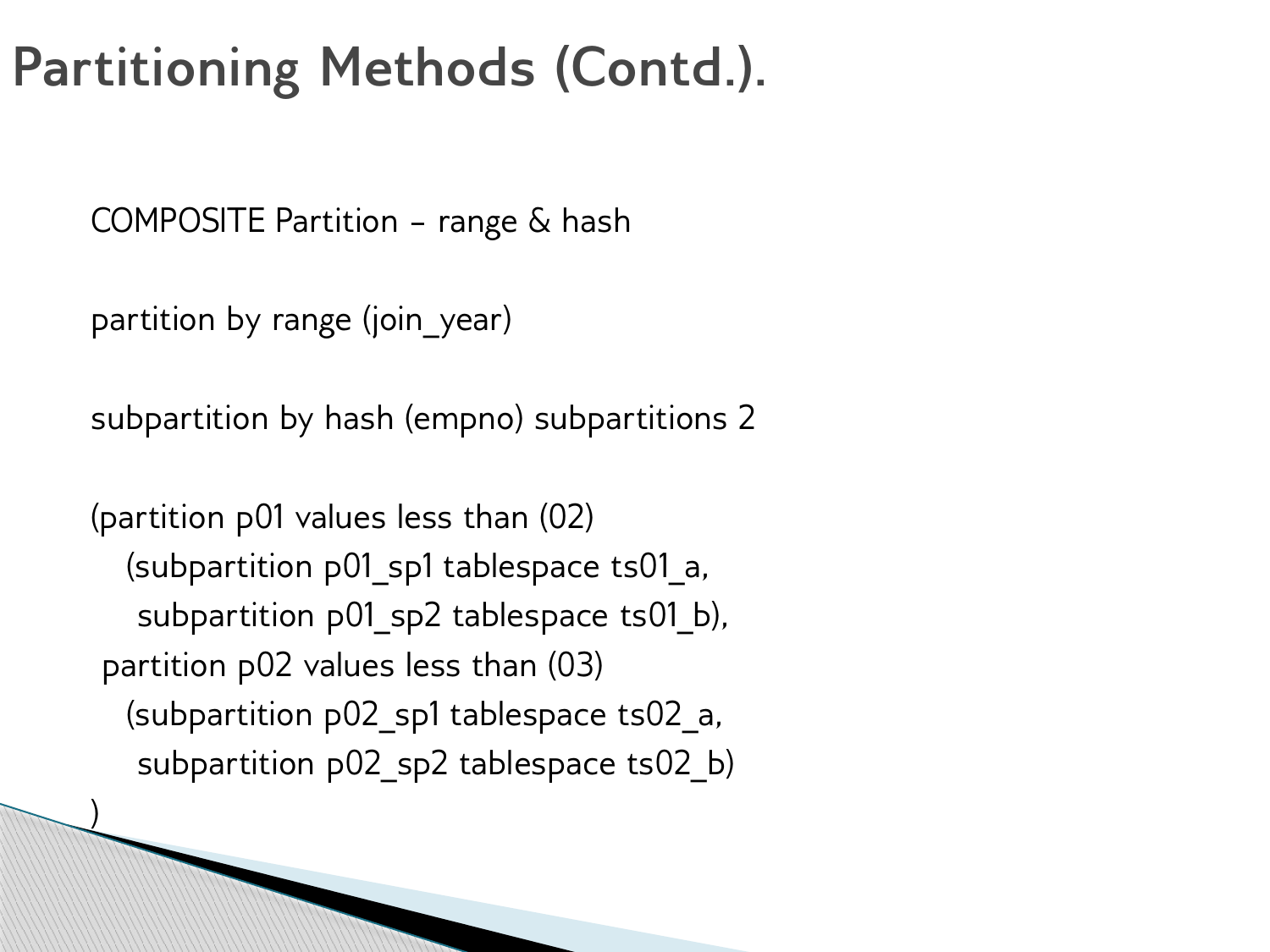

# Partitioning Methods (Contd.).
COMPOSITE Partition – range & hash

partition by range (join_year)

subpartition by hash (empno) subpartitions 2

(partition p01 values less than (02)
	(subpartition p01_sp1 tablespace ts01_a,
	 subpartition p01_sp2 tablespace ts01_b),
 partition p02 values less than (03)
	(subpartition p02_sp1 tablespace ts02_a,
	 subpartition p02_sp2 tablespace ts02_b)
)